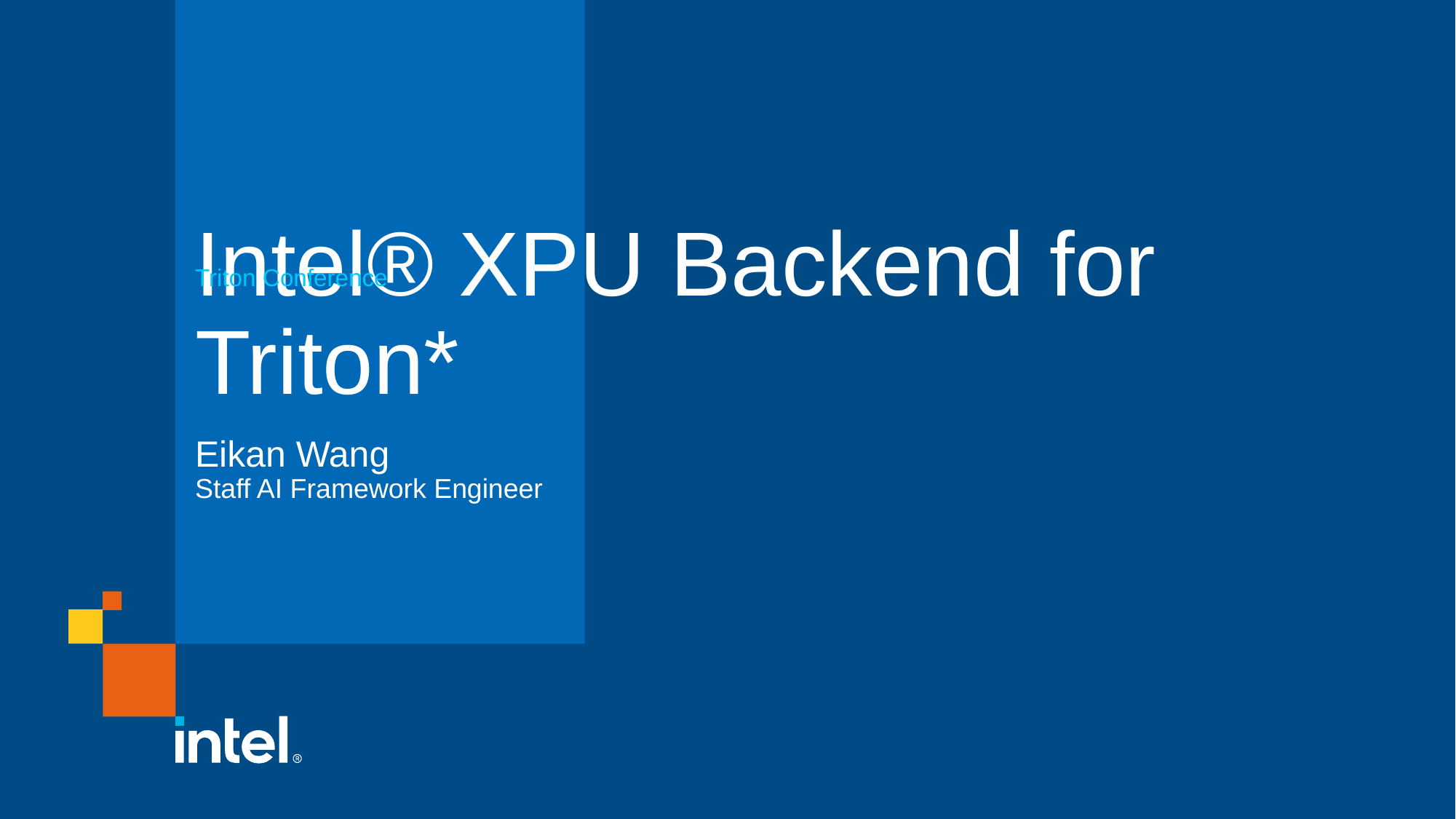

# Intel® XPU Backend for Triton*
Triton Conference
Eikan Wang
Staff AI Framework Engineer